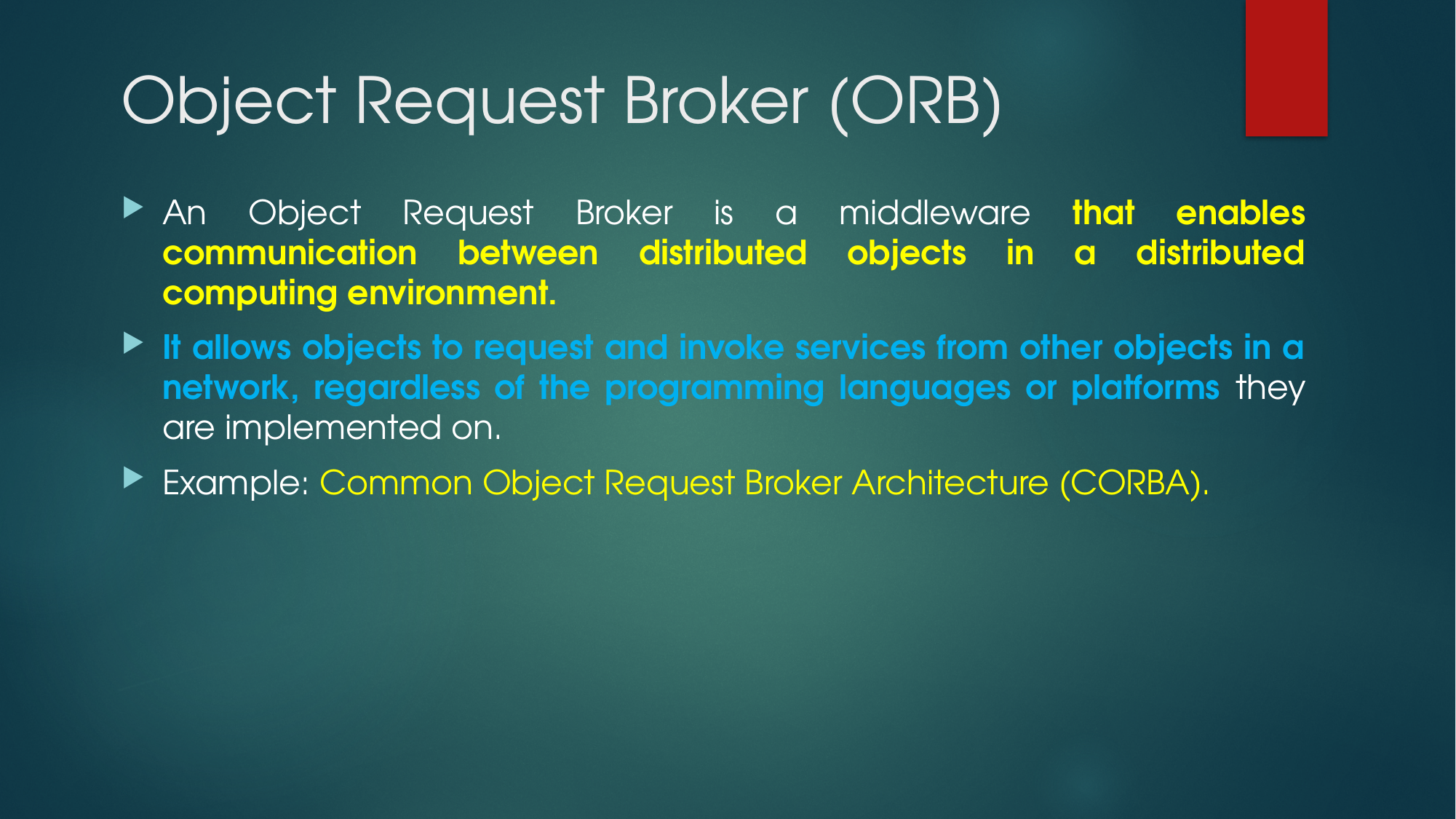

# Object Request Broker (ORB)
An Object Request Broker is a middleware that enables communication between distributed objects in a distributed computing environment.
It allows objects to request and invoke services from other objects in a network, regardless of the programming languages or platforms they are implemented on.
Example: Common Object Request Broker Architecture (CORBA).